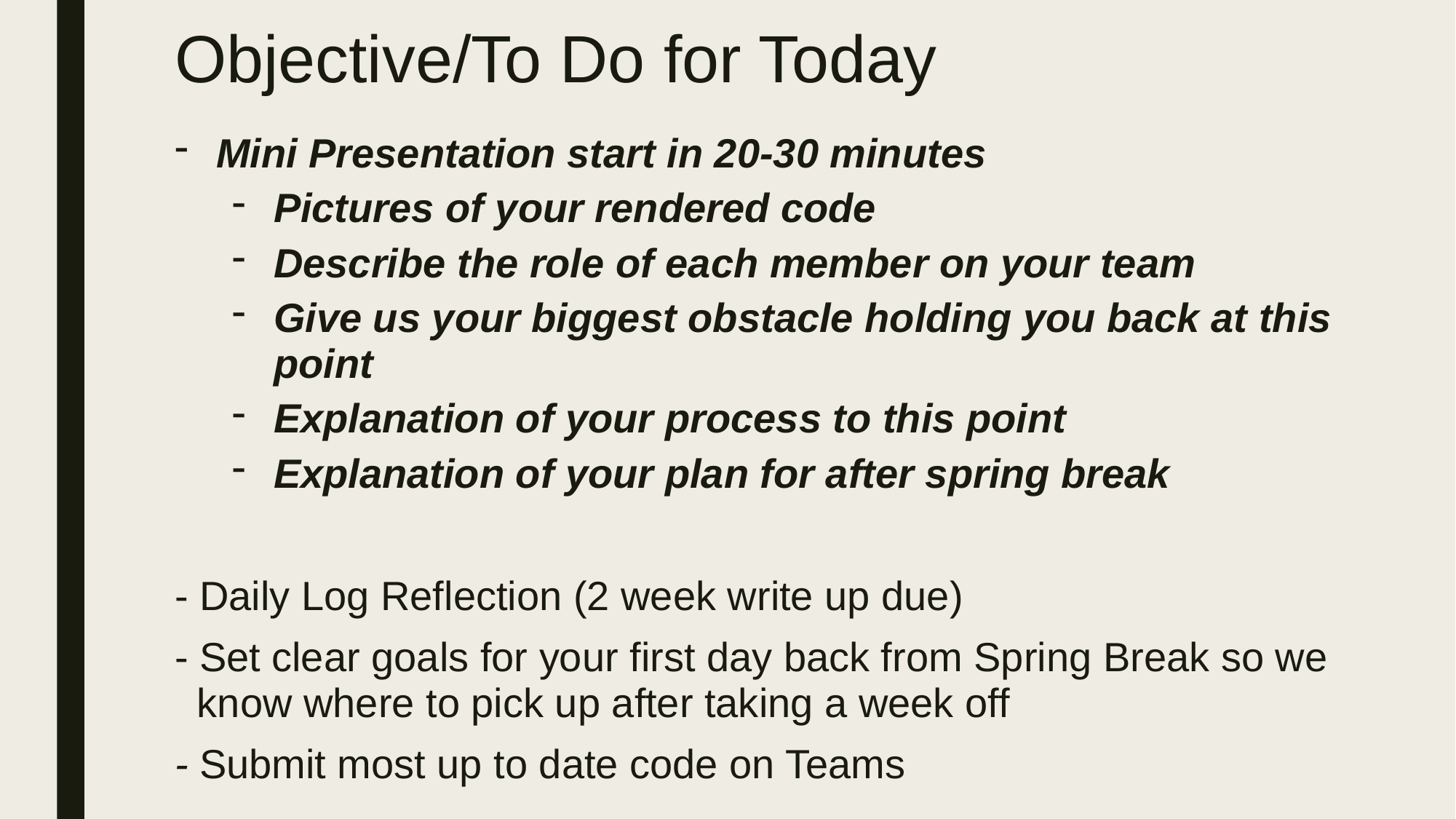

# Objective/To Do for Today
Mini Presentation start in 20-30 minutes
Pictures of your rendered code
Describe the role of each member on your team
Give us your biggest obstacle holding you back at this point
Explanation of your process to this point
Explanation of your plan for after spring break

- Daily Log Reflection (2 week write up due)
- Set clear goals for your first day back from Spring Break so we
  know where to pick up after taking a week off
- Submit most up to date code on Teams